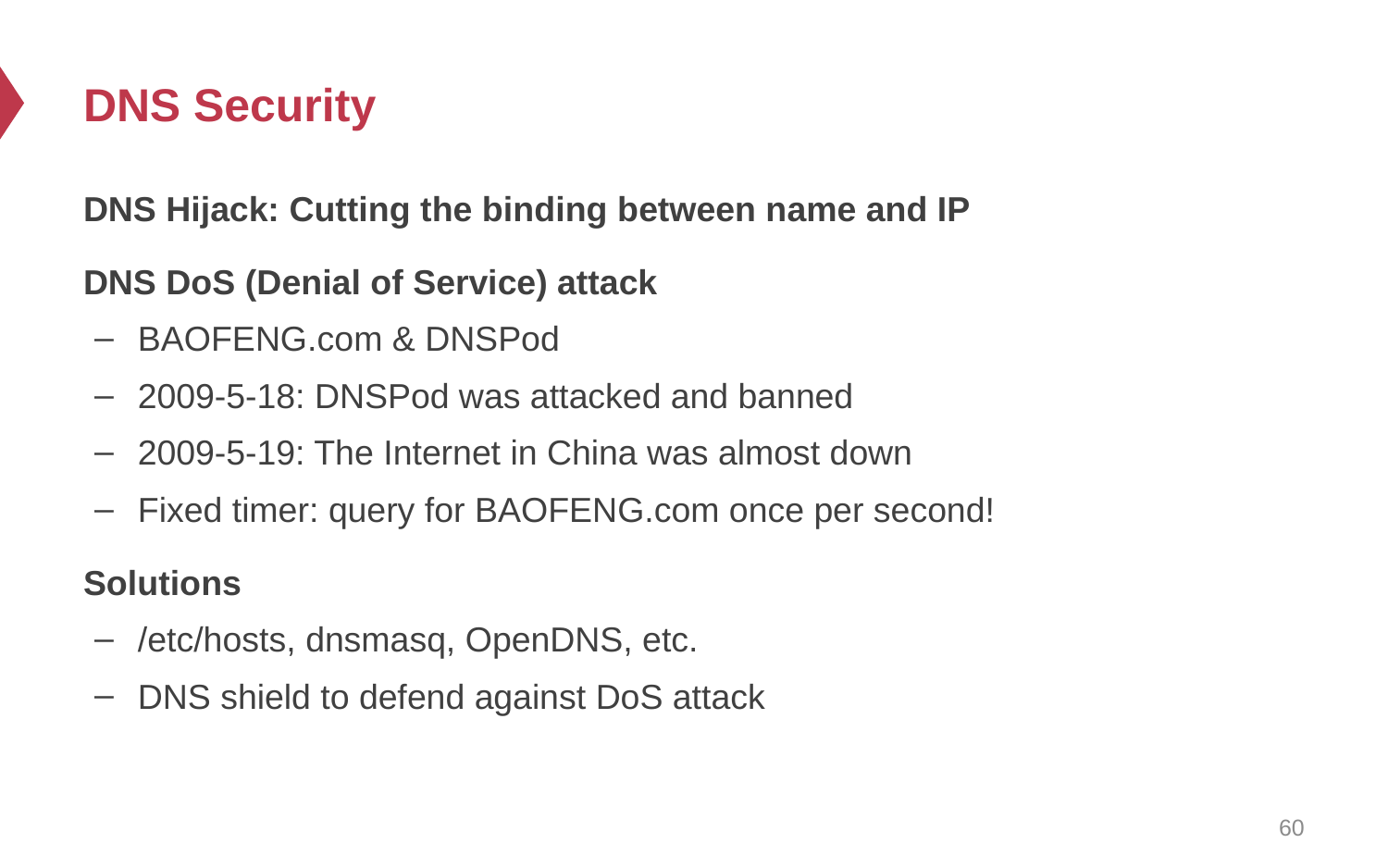

# DNS Security
DNS Hijack: Cutting the binding between name and IP
DNS DoS (Denial of Service) attack
BAOFENG.com & DNSPod
2009-5-18: DNSPod was attacked and banned
2009-5-19: The Internet in China was almost down
Fixed timer: query for BAOFENG.com once per second!
Solutions
/etc/hosts, dnsmasq, OpenDNS, etc.
DNS shield to defend against DoS attack
60